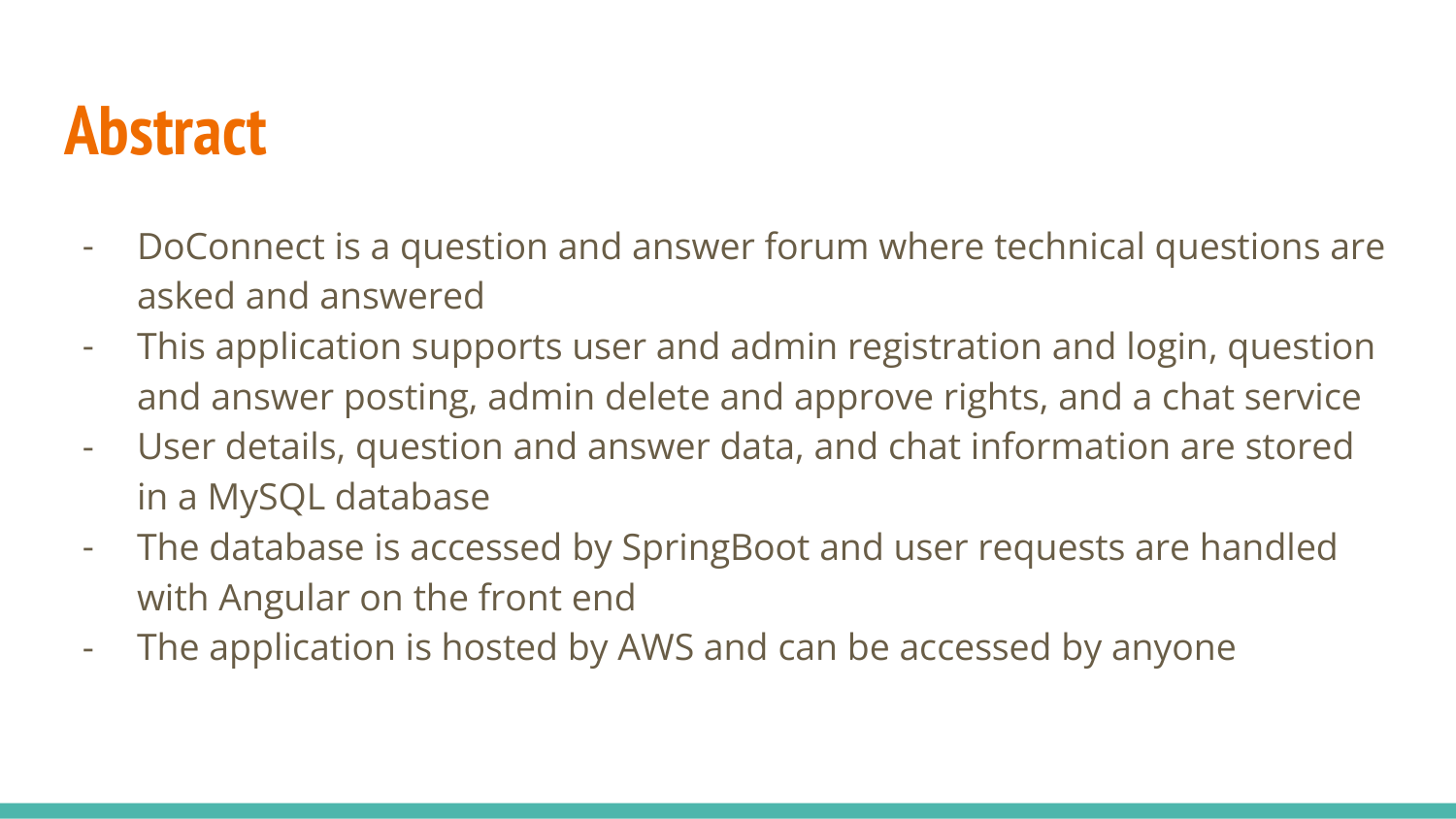

# Abstract
DoConnect is a question and answer forum where technical questions are asked and answered
This application supports user and admin registration and login, question and answer posting, admin delete and approve rights, and a chat service
User details, question and answer data, and chat information are stored in a MySQL database
The database is accessed by SpringBoot and user requests are handled with Angular on the front end
The application is hosted by AWS and can be accessed by anyone